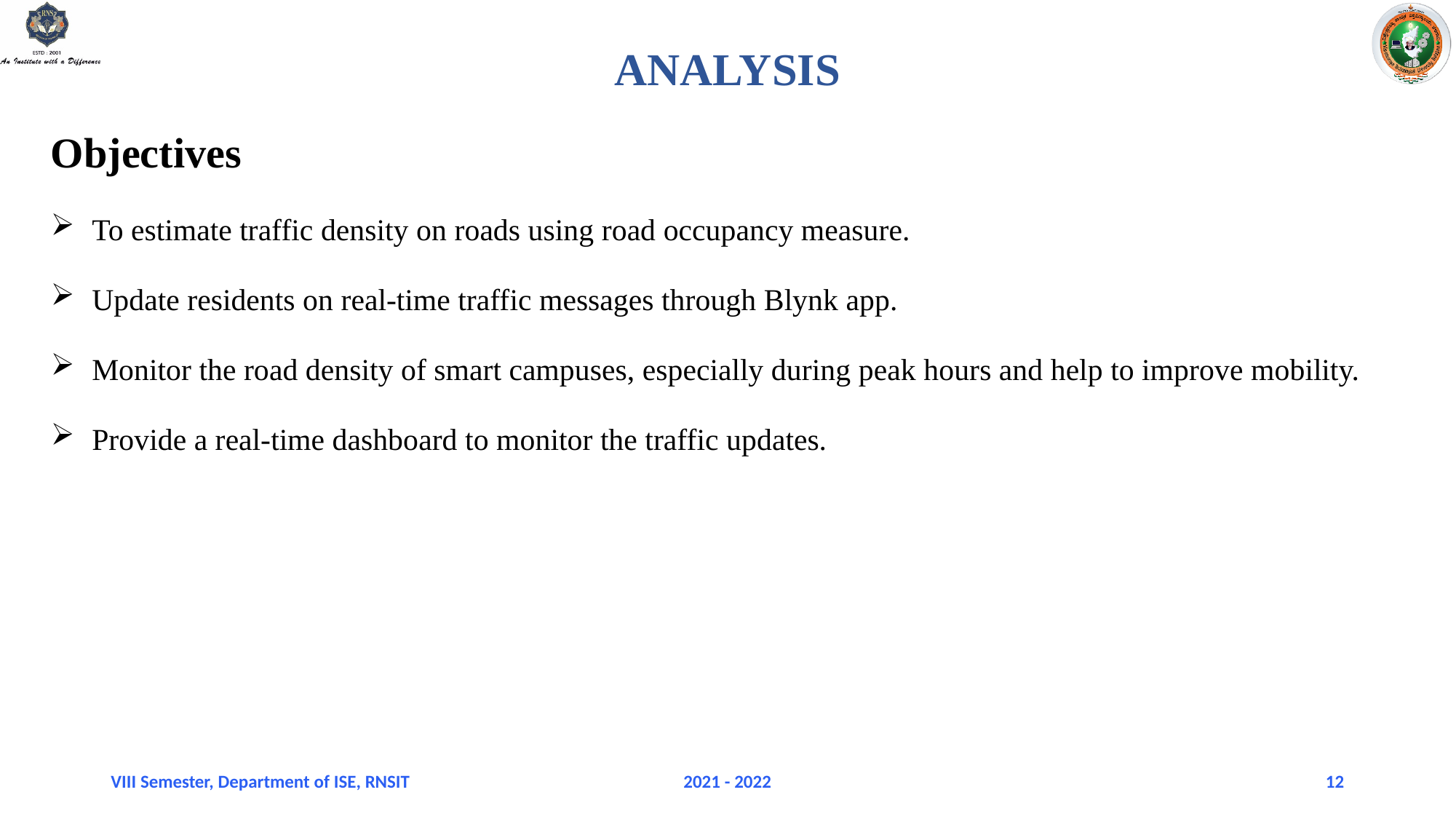

Analysis
Objectives
To estimate traffic density on roads using road occupancy measure.
Update residents on real-time traffic messages through Blynk app.
Monitor the road density of smart campuses, especially during peak hours and help to improve mobility.
Provide a real-time dashboard to monitor the traffic updates.

VIII Semester, Department of ISE, RNSIT
2021 - 2022
12